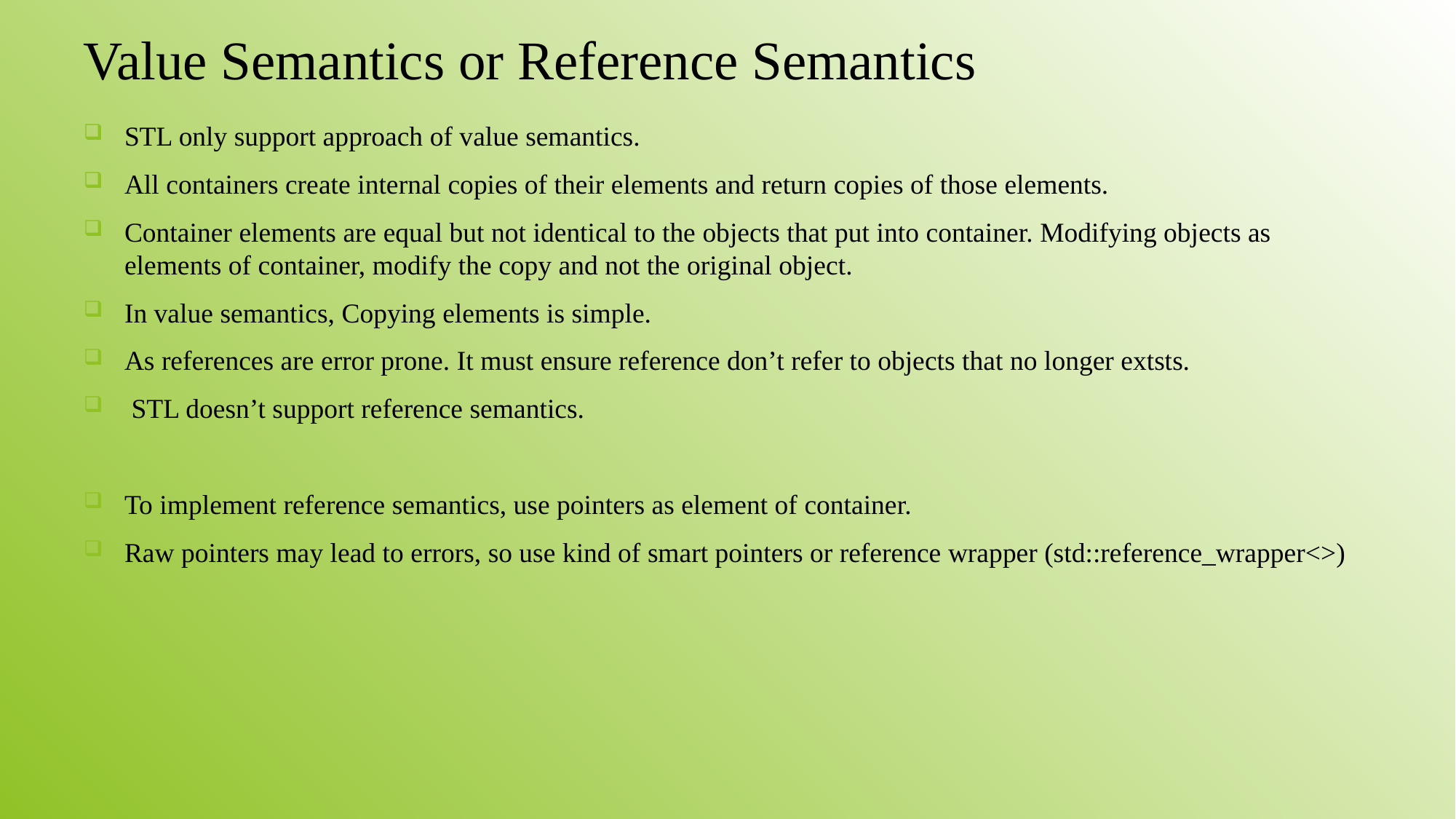

# Value Semantics or Reference Semantics
STL only support approach of value semantics.
All containers create internal copies of their elements and return copies of those elements.
Container elements are equal but not identical to the objects that put into container. Modifying objects as elements of container, modify the copy and not the original object.
In value semantics, Copying elements is simple.
As references are error prone. It must ensure reference don’t refer to objects that no longer extsts.
 STL doesn’t support reference semantics.

To implement reference semantics, use pointers as element of container.
Raw pointers may lead to errors, so use kind of smart pointers or reference wrapper (std::reference_wrapper<>)